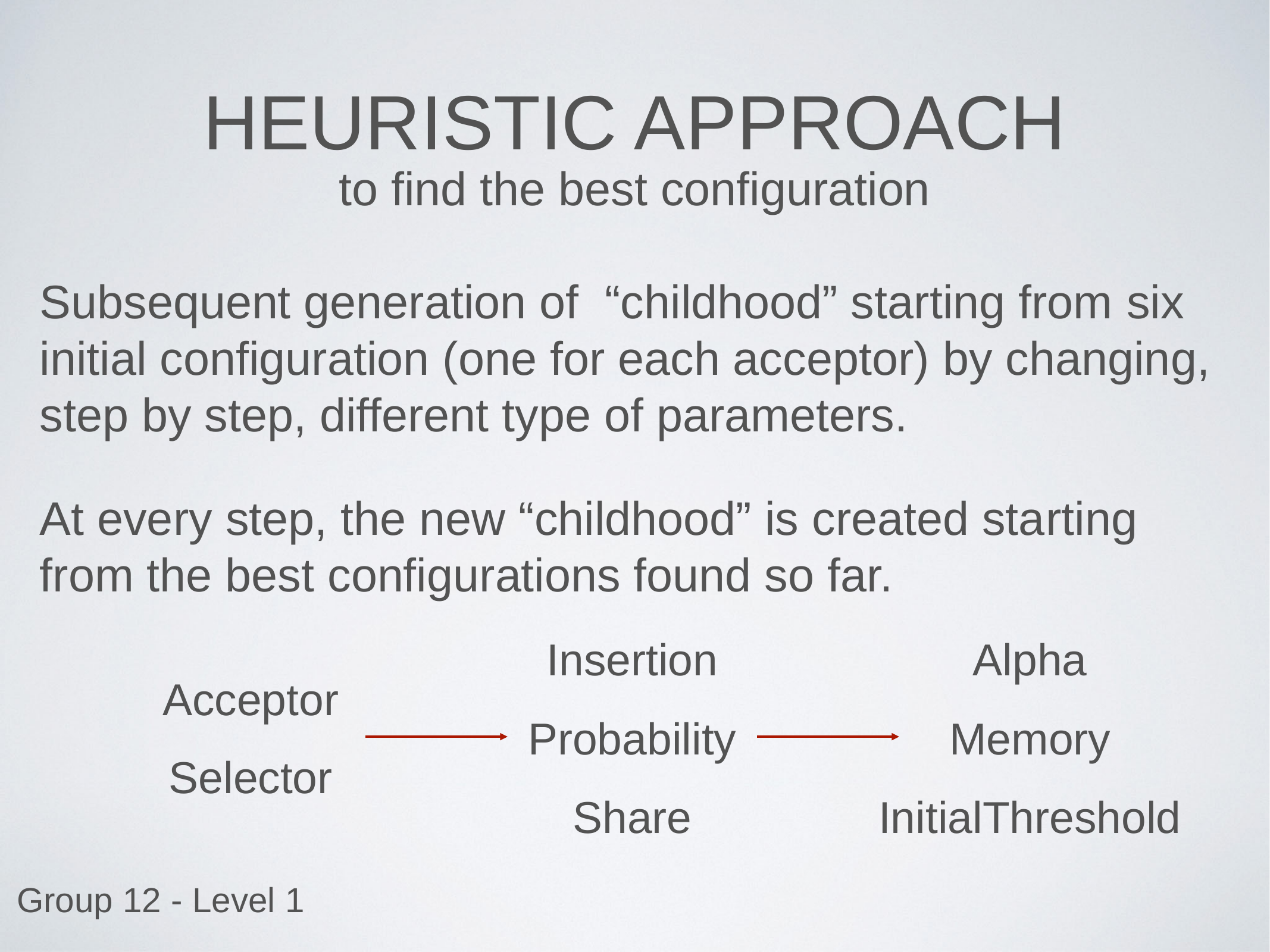

HEURISTIC Approach
to find the best configuration
Subsequent generation of  “childhood” starting from six initial configuration (one for each acceptor) by changing, step by step, different type of parameters.
At every step, the new “childhood” is created starting from the best configurations found so far.
Insertion
Alpha
Acceptor
Probability
Memory

Selector
Share
InitialThreshold
Group 12 - Level 1